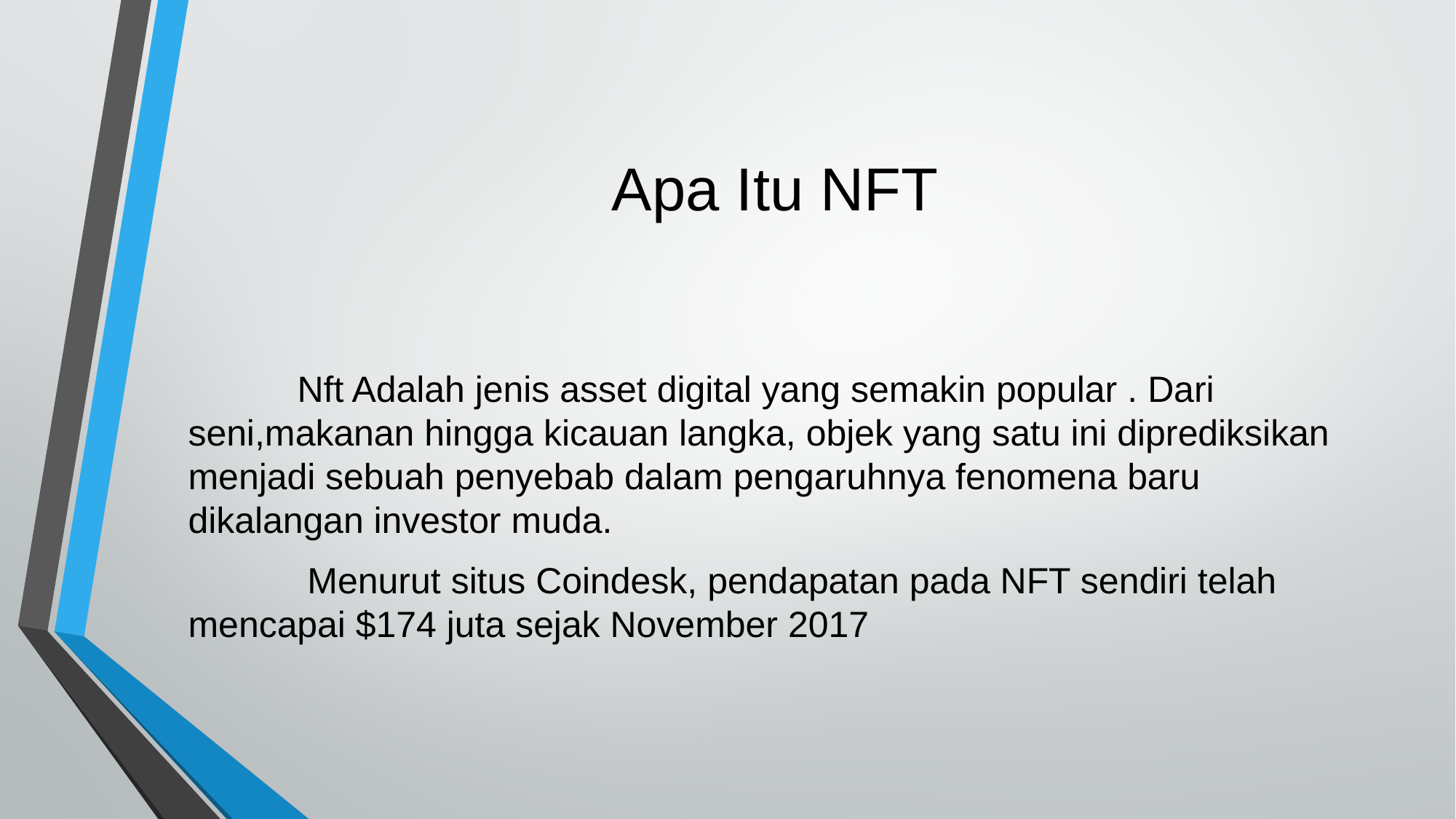

# Apa Itu NFT
	Nft Adalah jenis asset digital yang semakin popular . Dari seni,makanan hingga kicauan langka, objek yang satu ini diprediksikan menjadi sebuah penyebab dalam pengaruhnya fenomena baru dikalangan investor muda.
	 Menurut situs Coindesk, pendapatan pada NFT sendiri telah mencapai $174 juta sejak November 2017